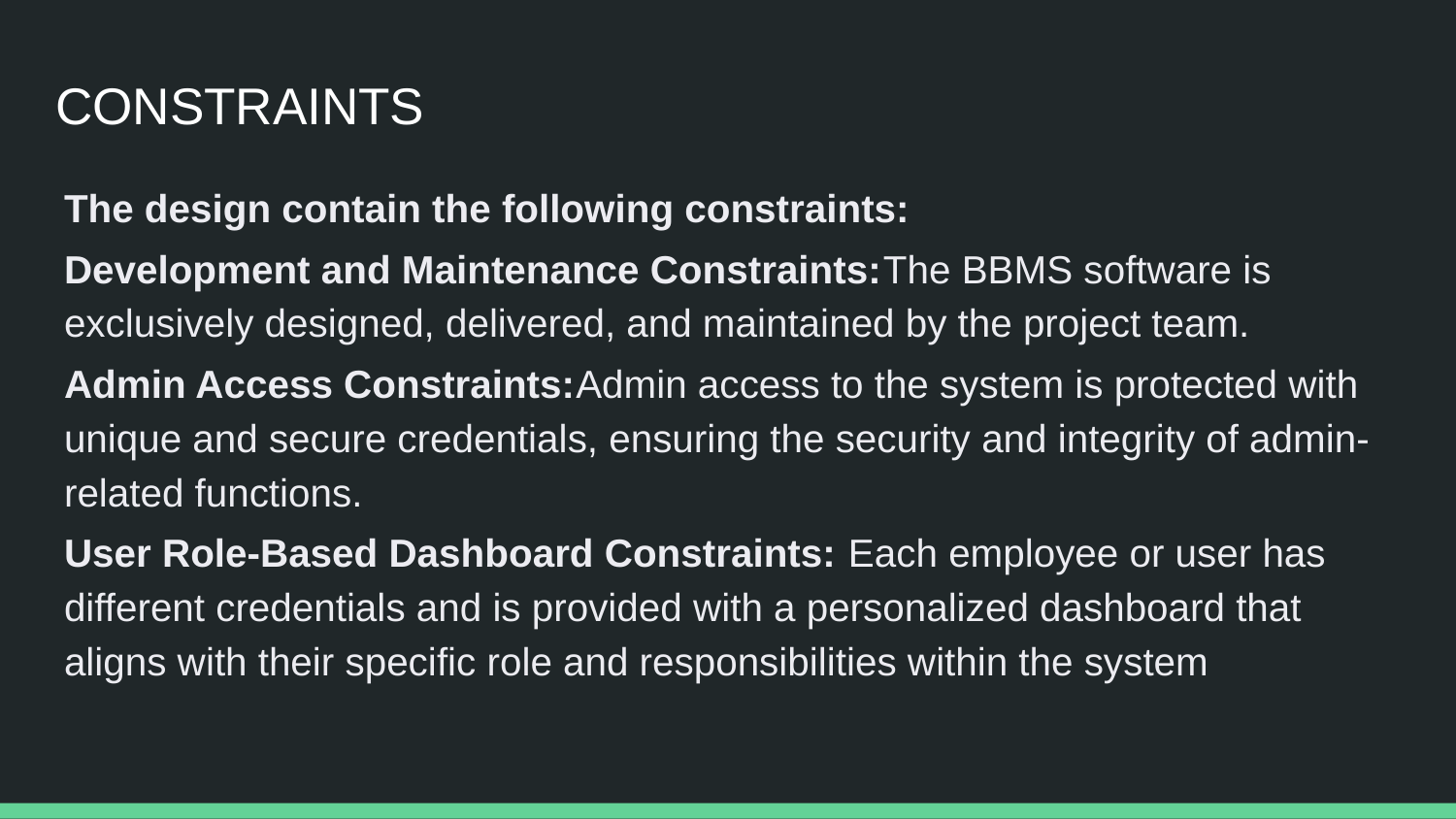

# CONSTRAINTS

The design contain the following constraints:
Development and Maintenance Constraints:The BBMS software is exclusively designed, delivered, and maintained by the project team.
Admin Access Constraints:Admin access to the system is protected with unique and secure credentials, ensuring the security and integrity of admin-related functions.
User Role-Based Dashboard Constraints: Each employee or user has different credentials and is provided with a personalized dashboard that aligns with their specific role and responsibilities within the system